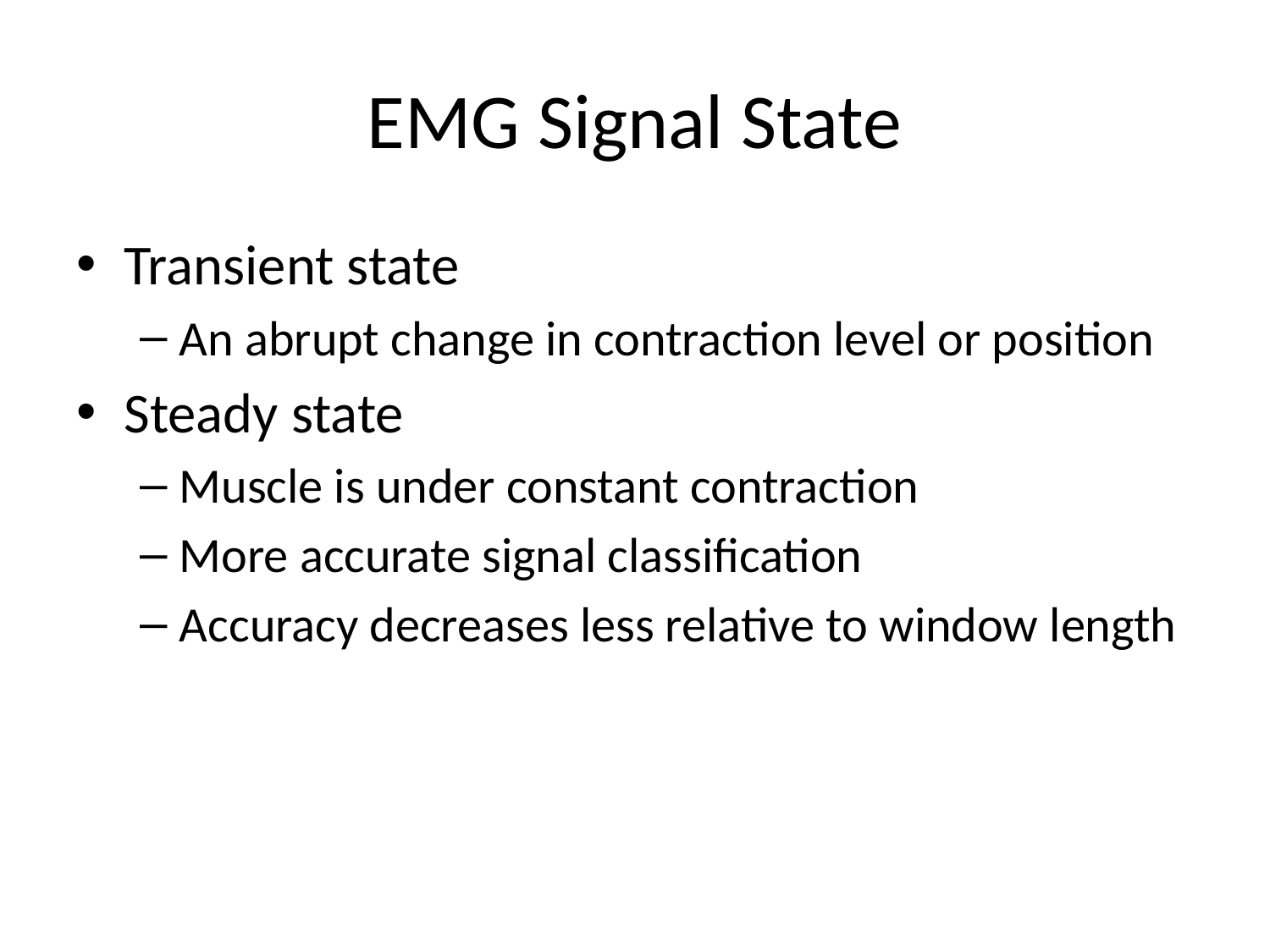

# EMG Signal State
Transient state
An abrupt change in contraction level or position
Steady state
Muscle is under constant contraction
More accurate signal classification
Accuracy decreases less relative to window length